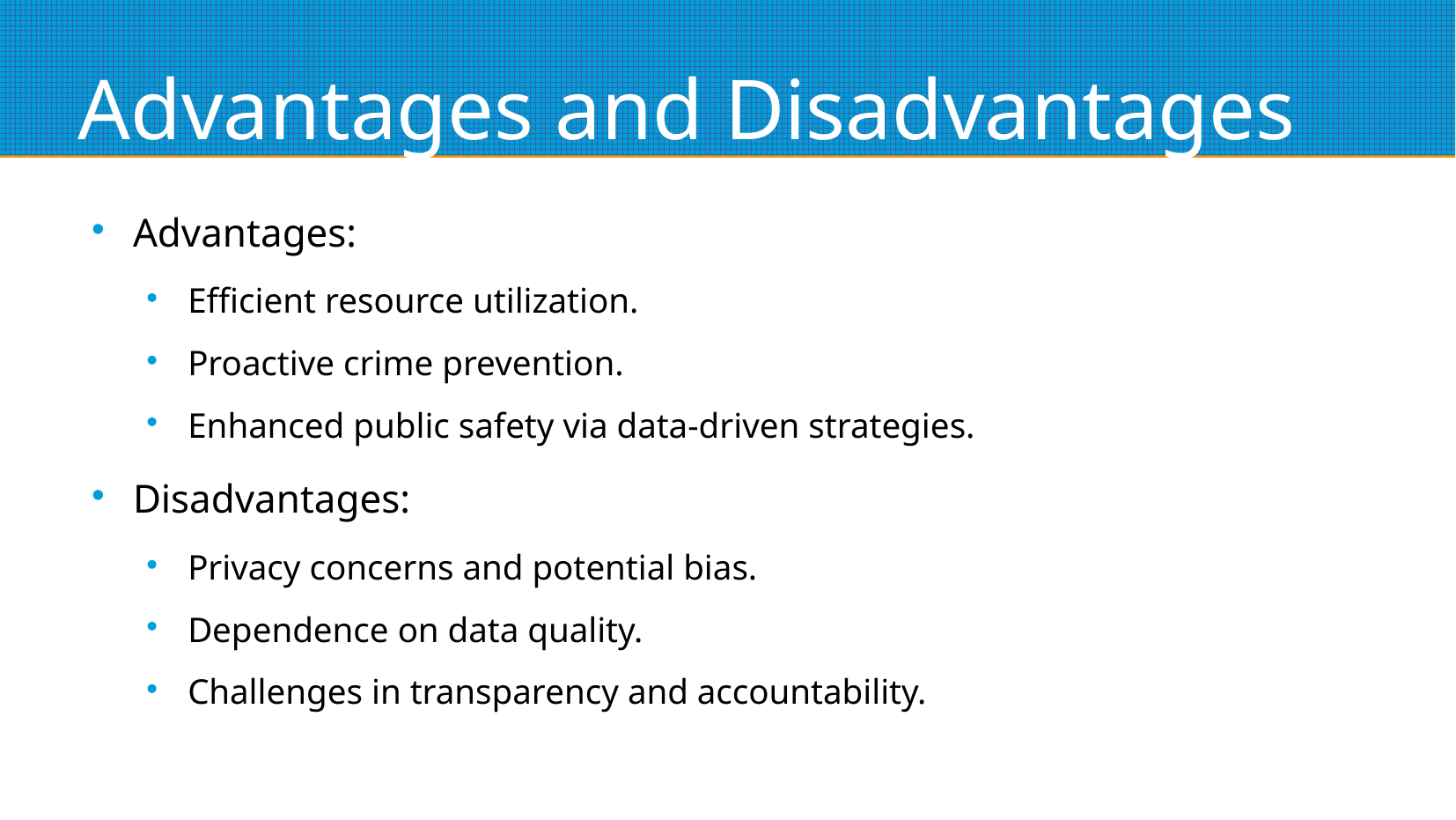

# Advantages and Disadvantages
Advantages:
Efficient resource utilization.
Proactive crime prevention.
Enhanced public safety via data-driven strategies.
Disadvantages:
Privacy concerns and potential bias.
Dependence on data quality.
Challenges in transparency and accountability.